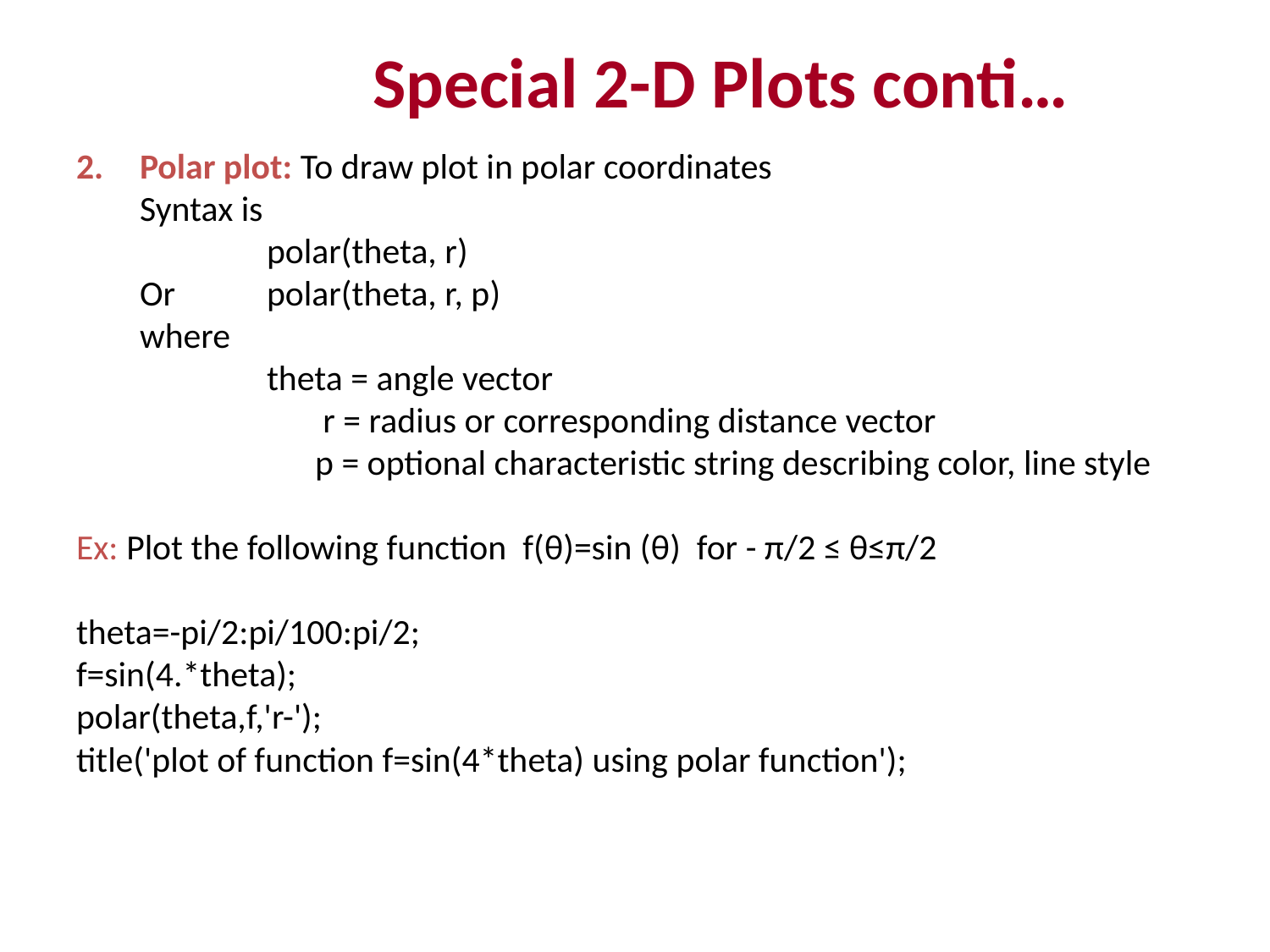

Special 2-D Plots conti…
Polar plot: To draw plot in polar coordinates
	Syntax is
		polar(theta, r)
	Or 	polar(theta, r, p)
	where
		theta = angle vector
		       r = radius or corresponding distance vector
		      p = optional characteristic string describing color, line style

Ex: Plot the following function  f(θ)=sin (θ)  for - π/2 ≤ θ≤π/2

theta=-pi/2:pi/100:pi/2;
f=sin(4.*theta);
polar(theta,f,'r-');
title('plot of function f=sin(4*theta) using polar function');